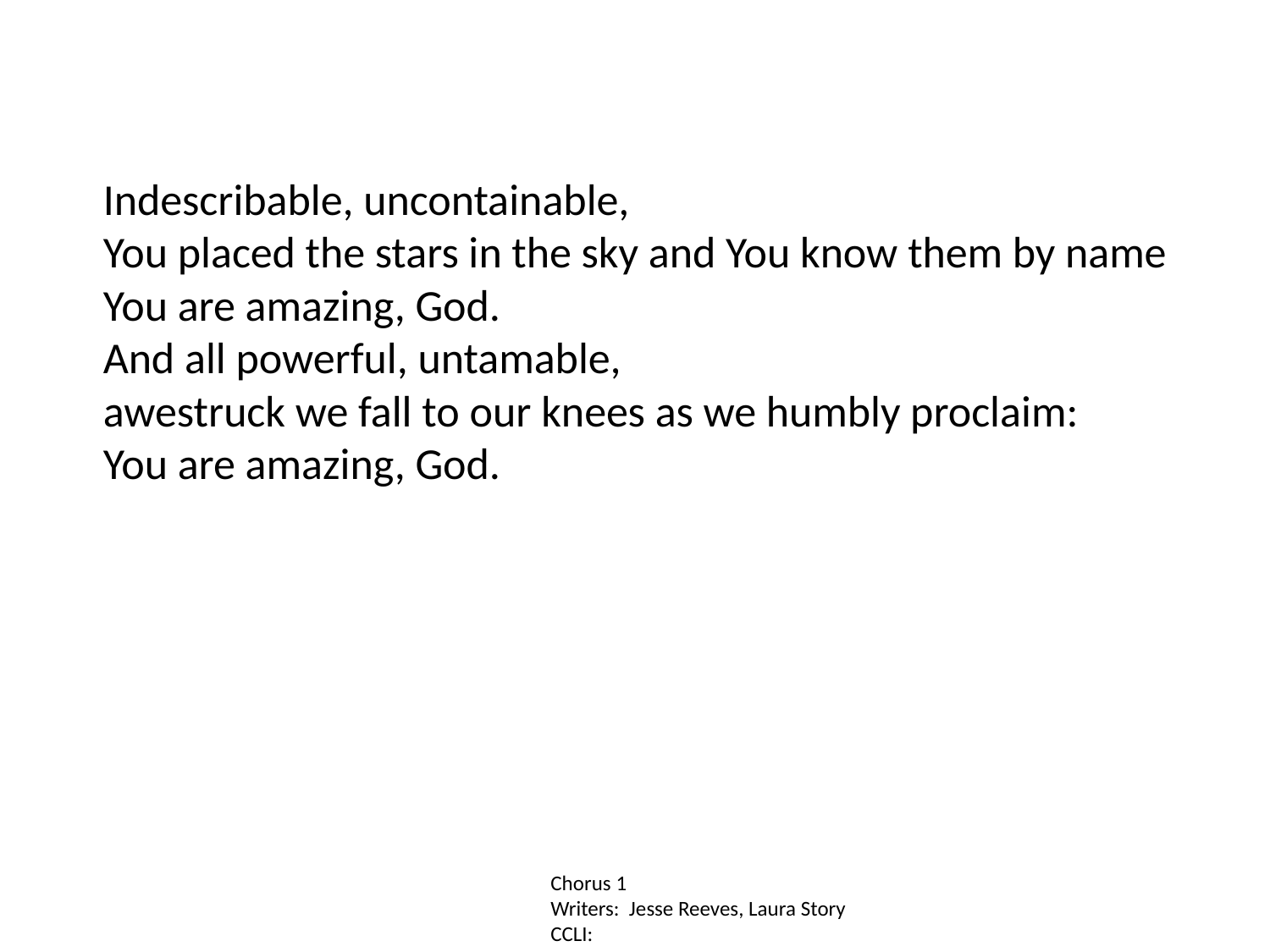

Indescribable, uncontainable,
You placed the stars in the sky and You know them by name
You are amazing, God.
And all powerful, untamable,
awestruck we fall to our knees as we humbly proclaim:
You are amazing, God.

Chorus 1
Writers:  Jesse Reeves, Laura Story
CCLI: